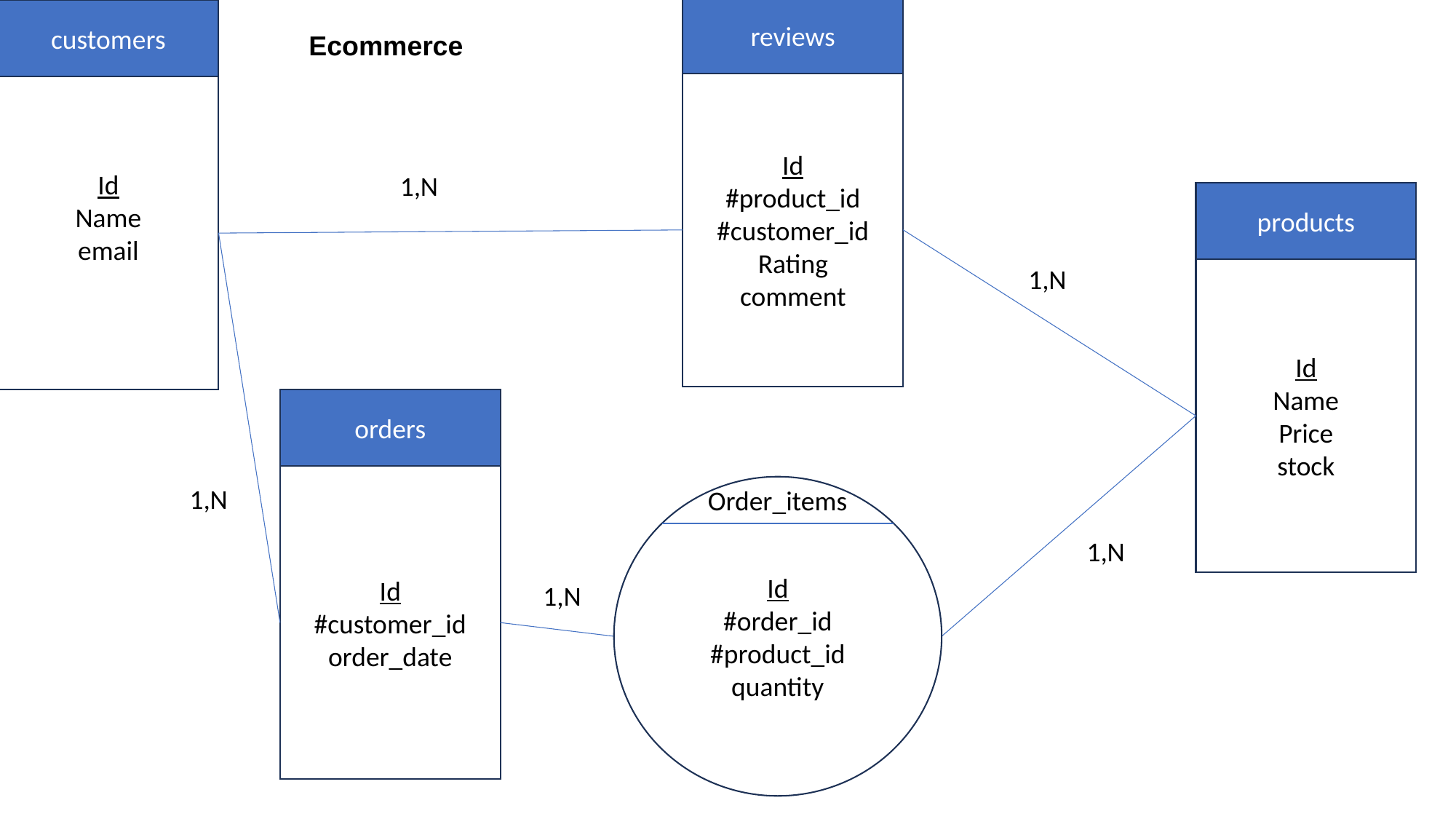

customers
reviews
Ecommerce
Id
#product_id
#customer_id
Rating
comment
Id
Name
email

1,N
products
1,N
Id
Name
Price
stock
orders
Id
#customer_id
order_date
1,N
Id
#order_id
#product_id
quantity
Order_items
1,N
1,N